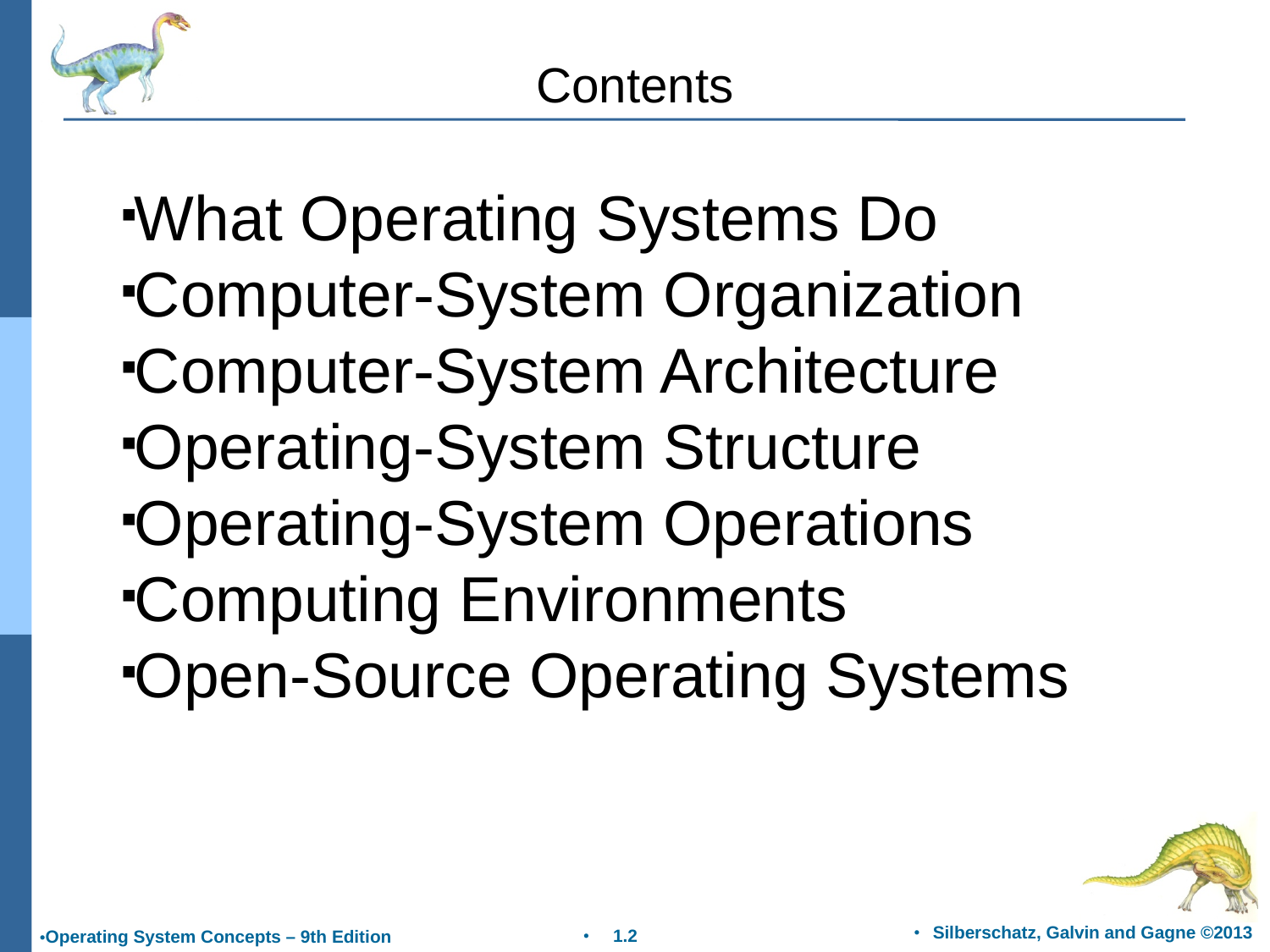

Contents
What Operating Systems Do
Computer-System Organization
Computer-System Architecture
Operating-System Structure
Operating-System Operations
Computing Environments
Open-Source Operating Systems